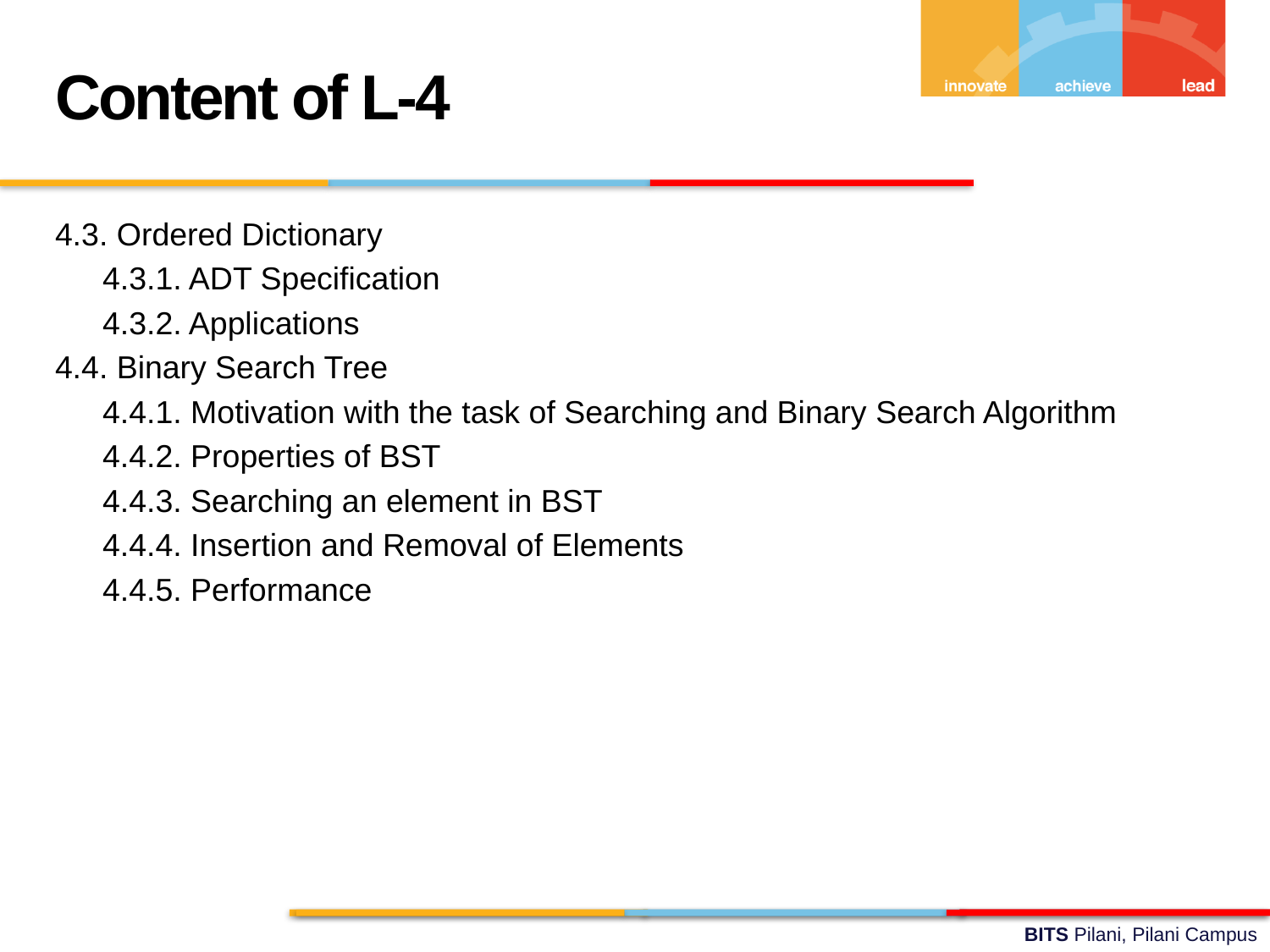

Content of L-4
4.3. Ordered Dictionary
	4.3.1. ADT Specification
	4.3.2. Applications
4.4. Binary Search Tree
	4.4.1. Motivation with the task of Searching and Binary Search Algorithm
	4.4.2. Properties of BST
	4.4.3. Searching an element in BST
	4.4.4. Insertion and Removal of Elements
	4.4.5. Performance